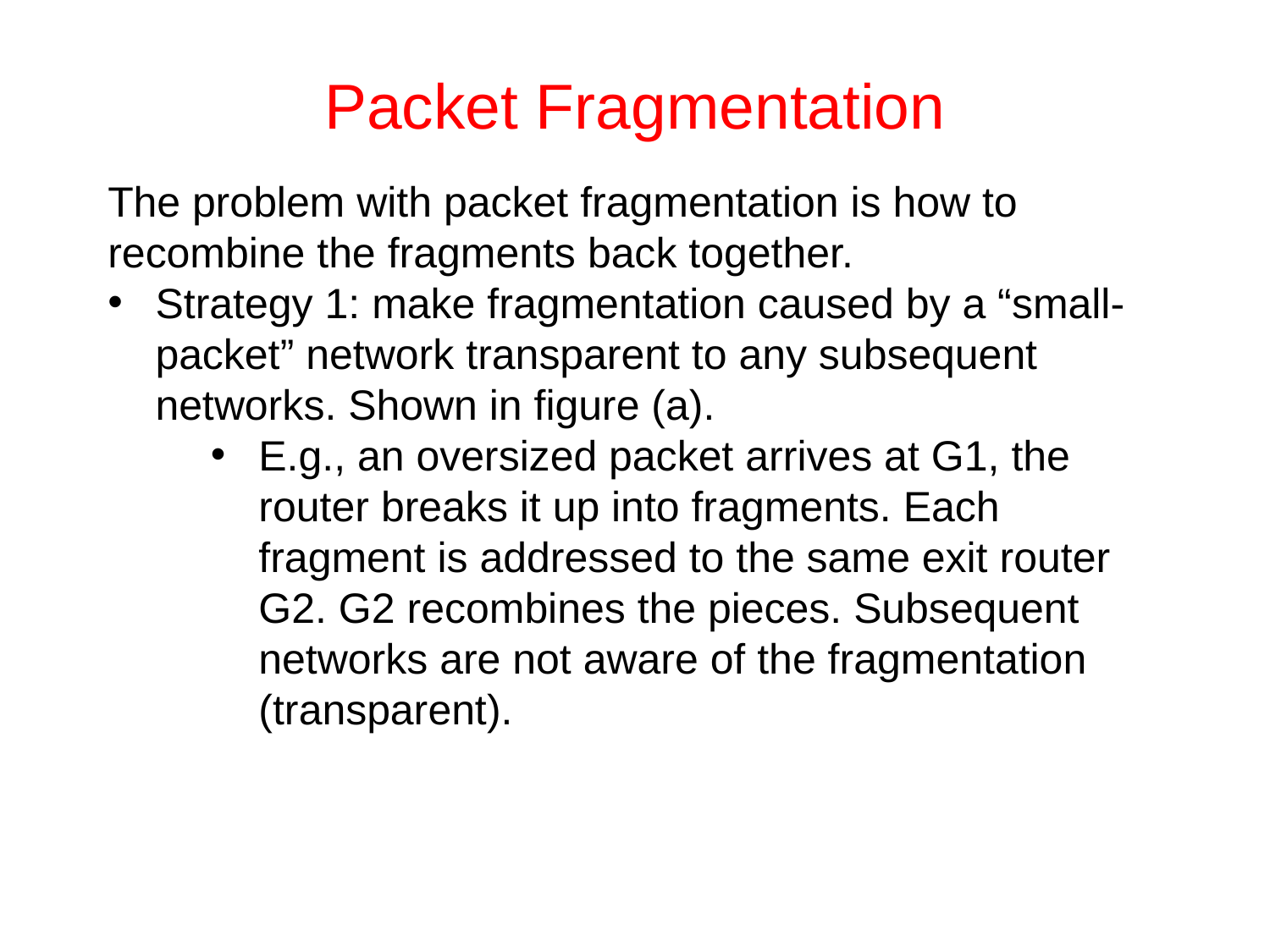

# Packet Fragmentation
The problem with packet fragmentation is how to recombine the fragments back together.
Strategy 1: make fragmentation caused by a “small-packet” network transparent to any subsequent networks. Shown in figure (a).
E.g., an oversized packet arrives at G1, the router breaks it up into fragments. Each fragment is addressed to the same exit router G2. G2 recombines the pieces. Subsequent networks are not aware of the fragmentation (transparent).